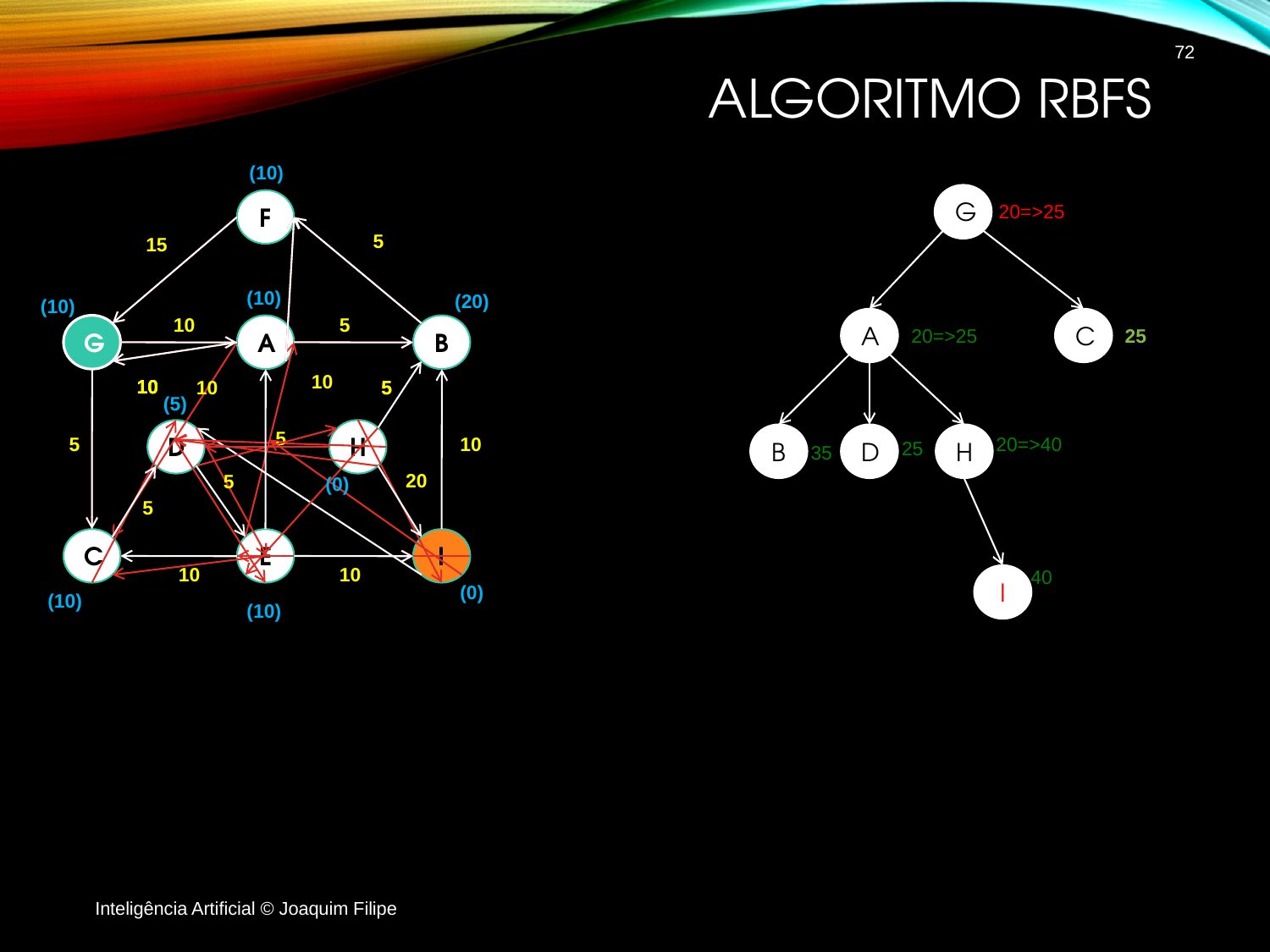

72
# Algoritmo RBFS
G
20=>25
5
10
A
C
20=>25
25
10
5
10
B
D
H
20=>40
25
35
5
20
40
I
Inteligência Artificial © Joaquim Filipe